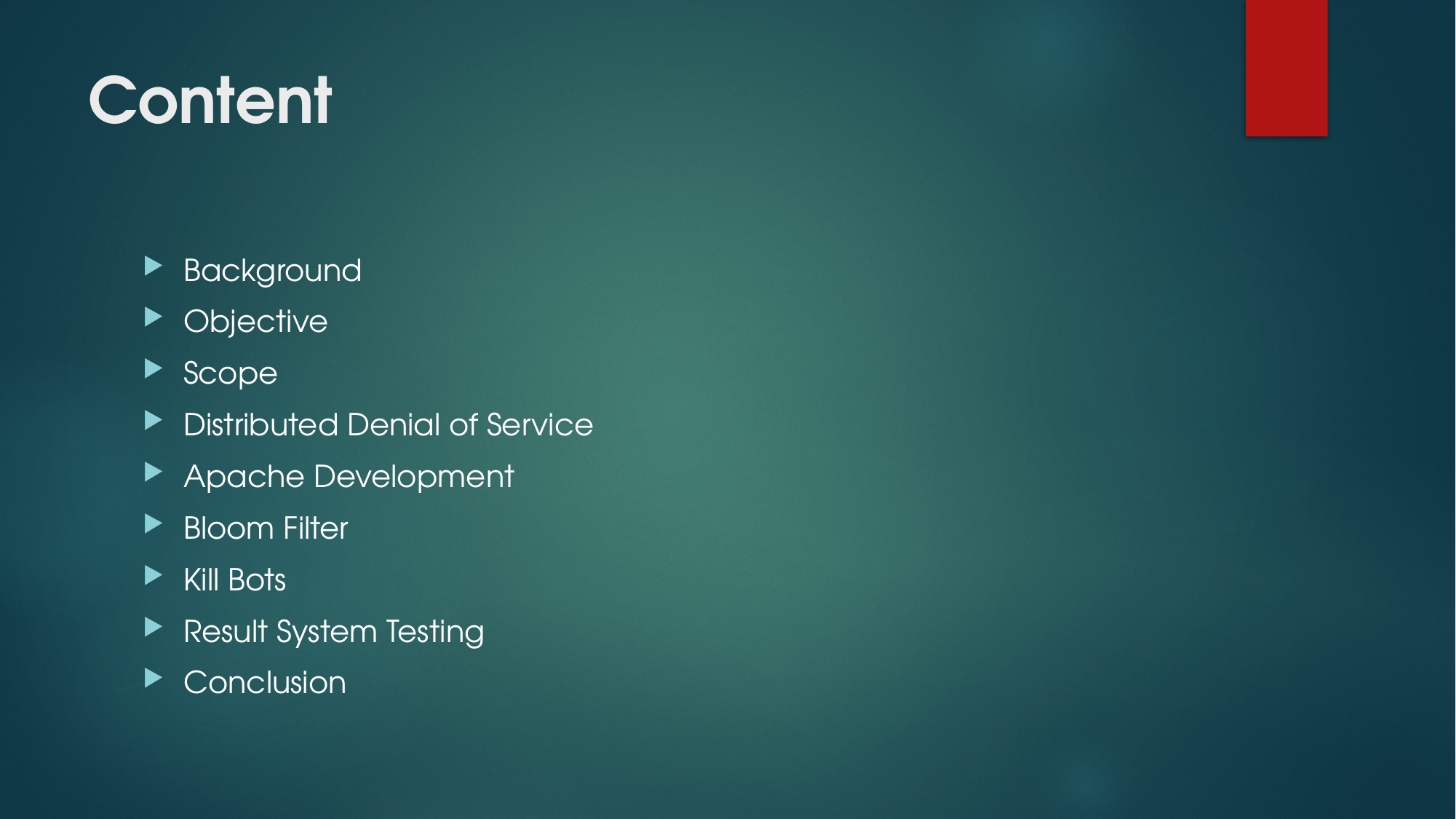

# Content
Background
Objective
Scope
Distributed Denial of Service
Apache Development
Bloom Filter
Kill Bots
Result System Testing
Conclusion